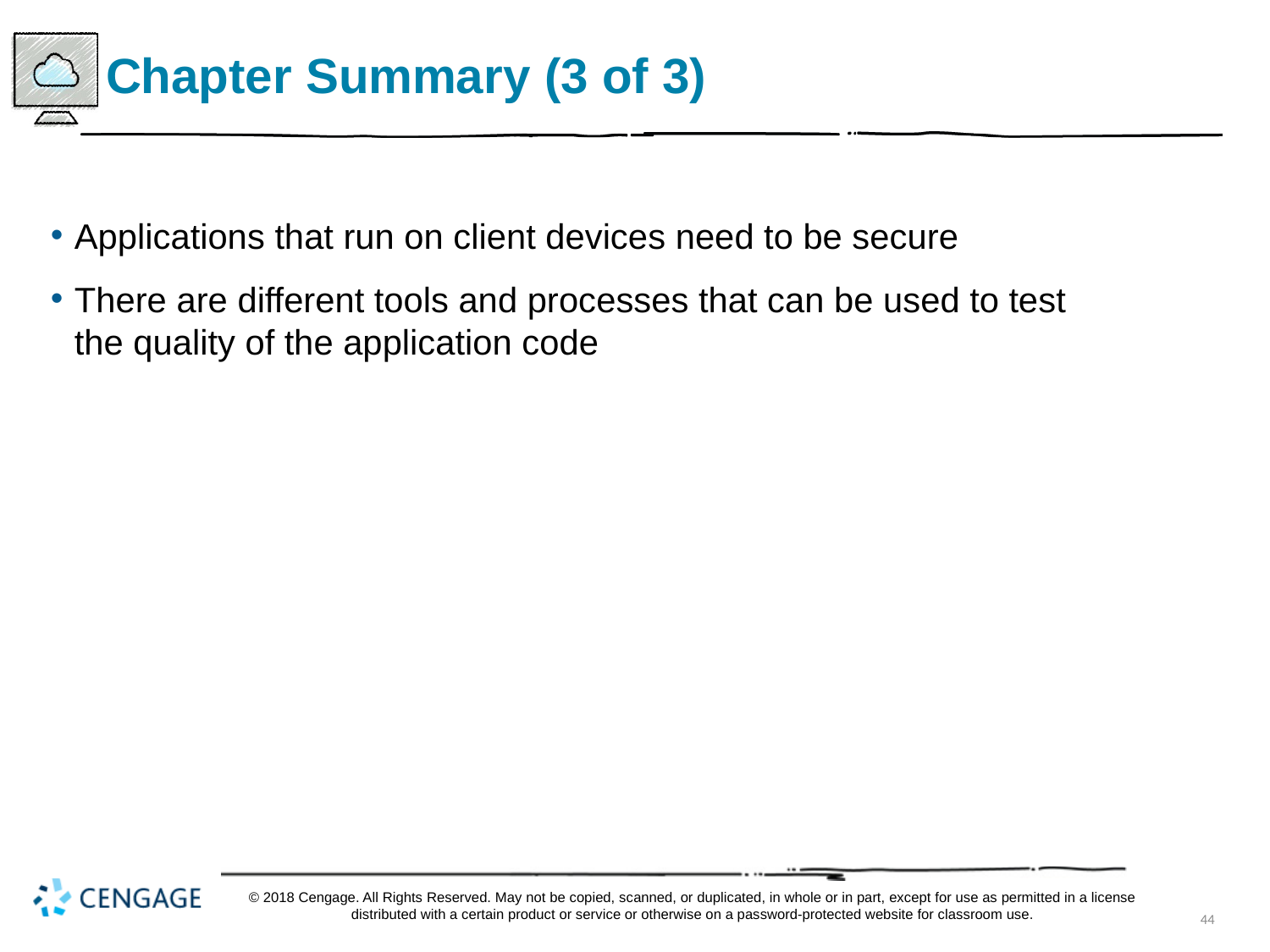

# Chapter Summary (3 of 3)
Applications that run on client devices need to be secure
There are different tools and processes that can be used to test the quality of the application code
© 2018 Cengage. All Rights Reserved. May not be copied, scanned, or duplicated, in whole or in part, except for use as permitted in a license distributed with a certain product or service or otherwise on a password-protected website for classroom use.